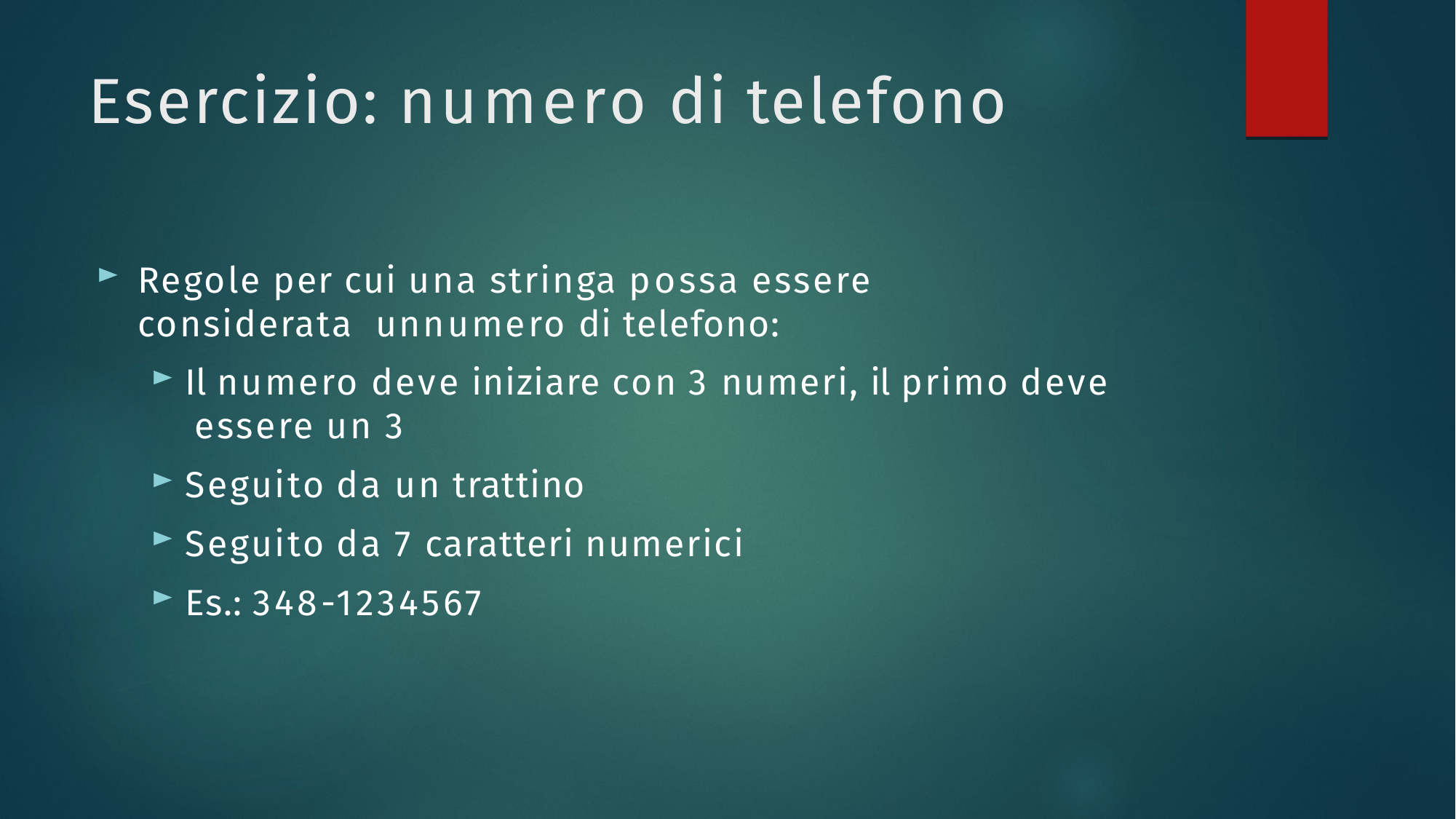

# Esercizio: numero di telefono
Regole per cui una stringa possa essere considerata  unnumero di telefono:
Il numero deve iniziare con 3 numeri, il primo deve  essere un 3
Seguito da un trattino
Seguito da 7 caratteri numerici
Es.: 348-1234567